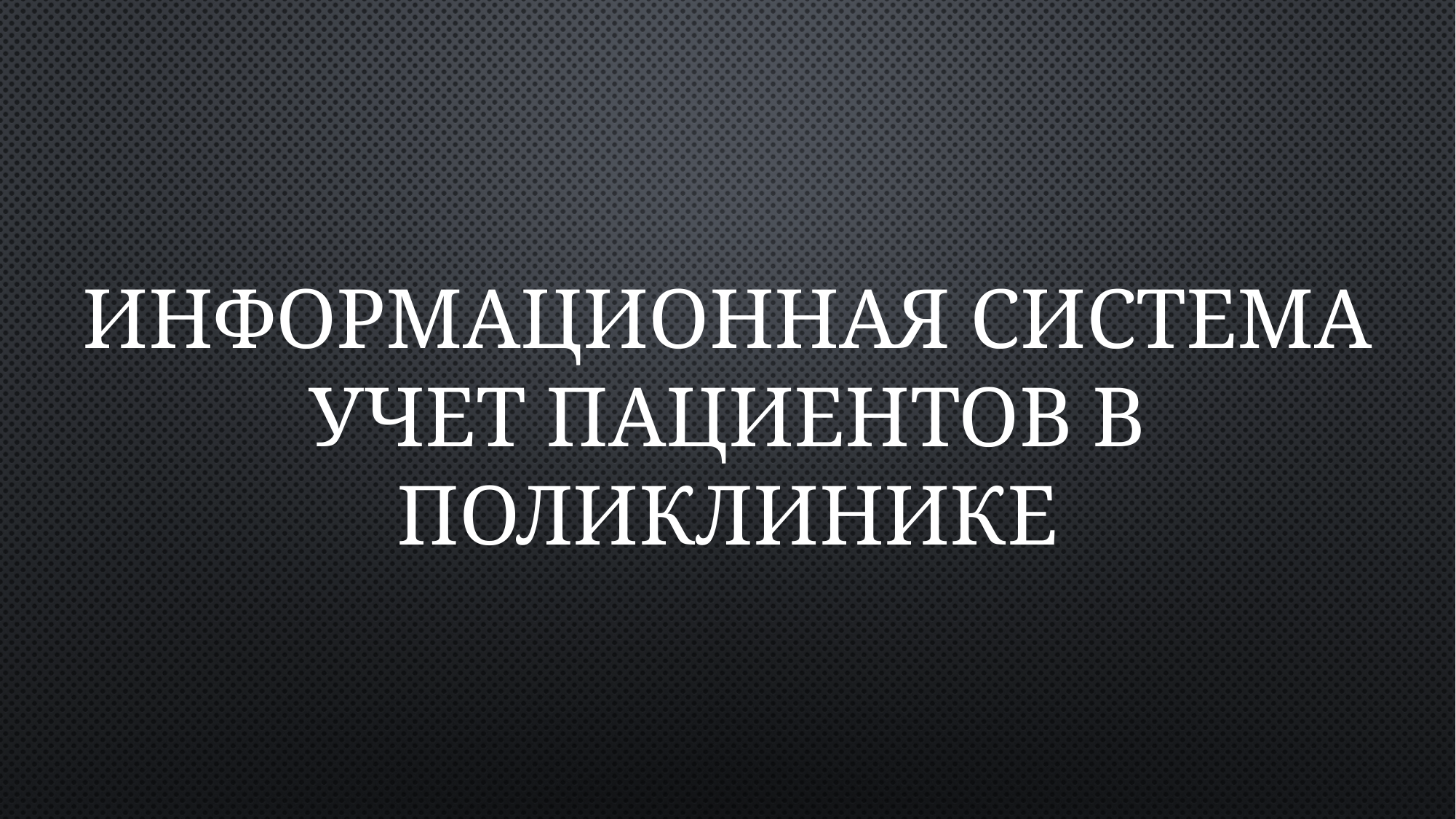

# Информационная система УЧЕТ ПАЦИЕНТОВ В ПОЛИКЛИНИКЕ